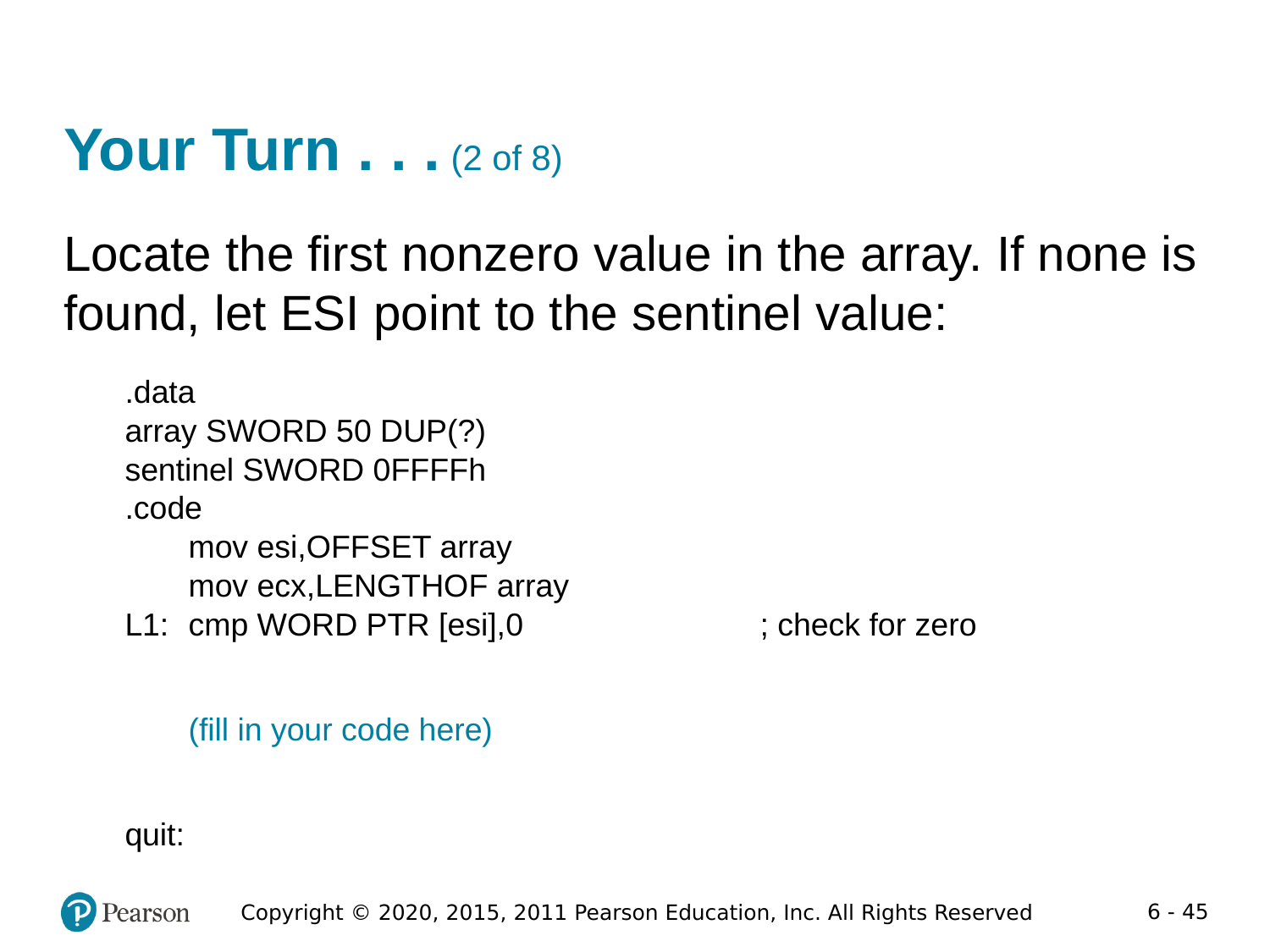

# Your Turn . . . (2 of 8)
Locate the first nonzero value in the array. If none is found, let ESI point to the sentinel value:
.data
array SWORD 50 DUP(?)
sentinel SWORD 0FFFFh
.code
mov esi,OFFSET array
mov ecx,LENGTHOF array
L1:	cmp WORD PTR [esi],0	; check for zero

	(fill in your code here)

quit: